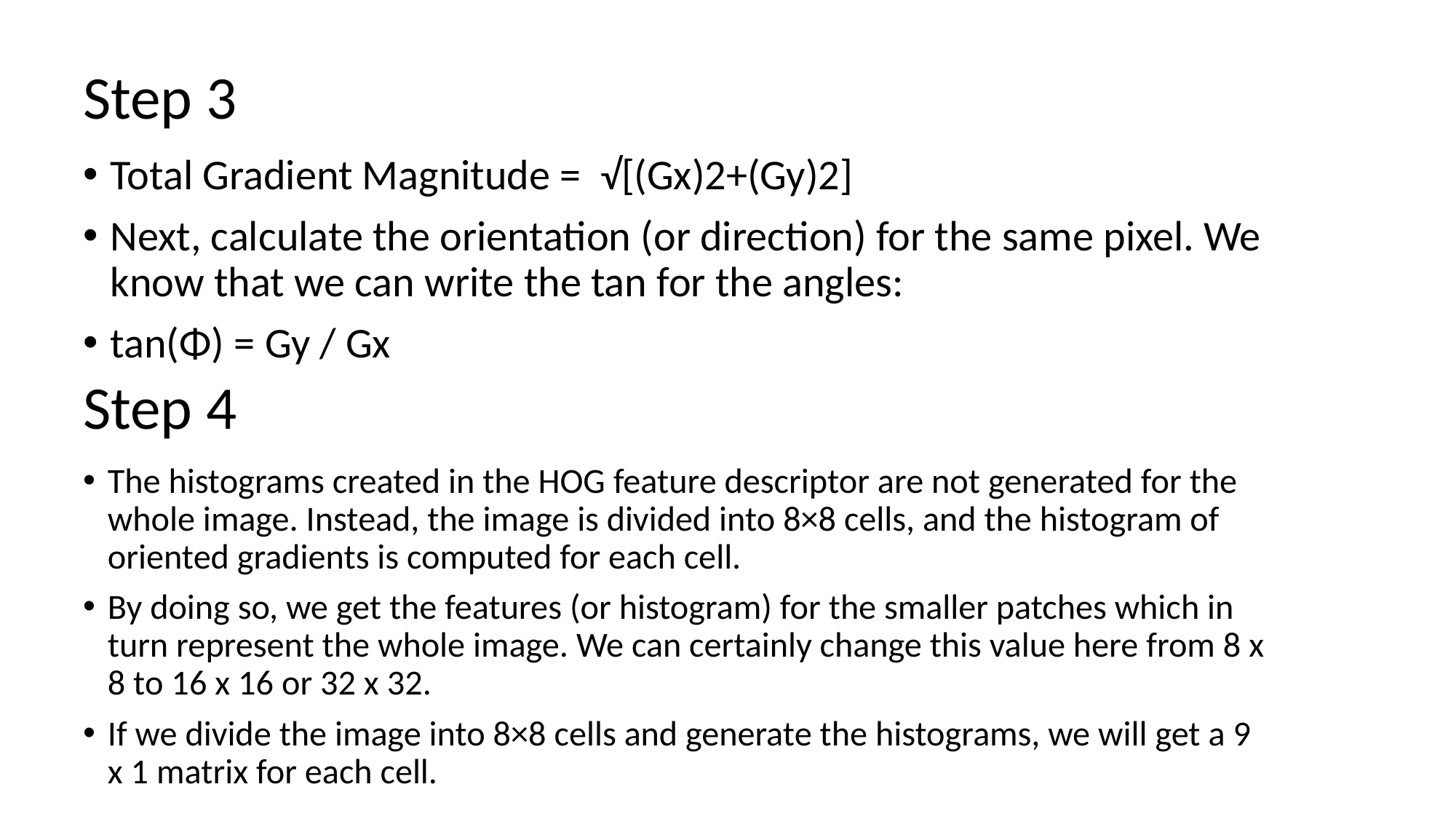

# Step 3
Total Gradient Magnitude =  √[(Gx)2+(Gy)2]
Next, calculate the orientation (or direction) for the same pixel. We know that we can write the tan for the angles:
tan(Φ) = Gy / Gx
Step 4
The histograms created in the HOG feature descriptor are not generated for the whole image. Instead, the image is divided into 8×8 cells, and the histogram of oriented gradients is computed for each cell.
By doing so, we get the features (or histogram) for the smaller patches which in turn represent the whole image. We can certainly change this value here from 8 x 8 to 16 x 16 or 32 x 32.
If we divide the image into 8×8 cells and generate the histograms, we will get a 9 x 1 matrix for each cell.